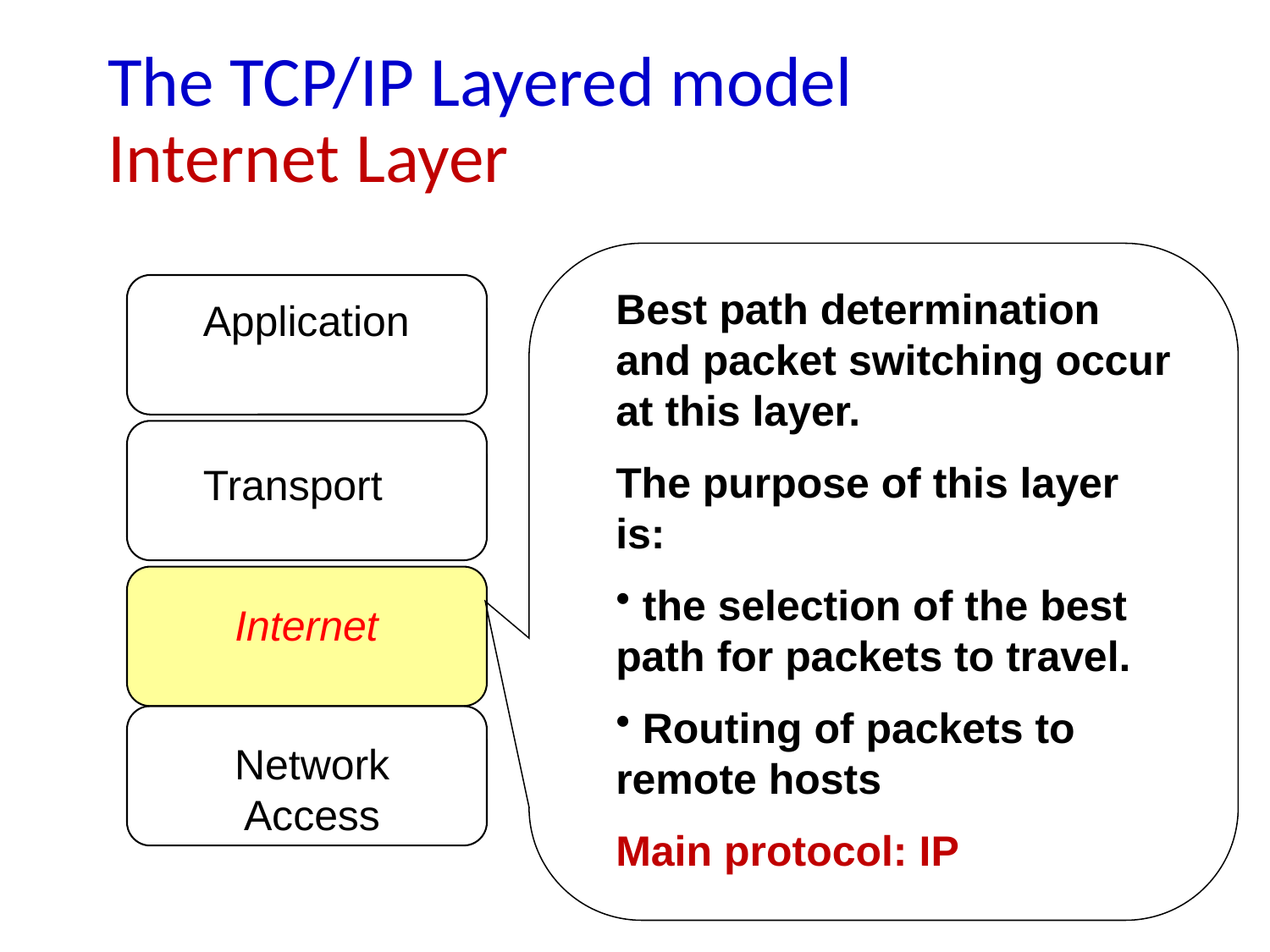

# The TCP/IP Layered model Internet Layer

Best path determination and packet switching occur at this layer.
The purpose of this layer is:
 the selection of the best path for packets to travel.
 Routing of packets to remote hosts
Main protocol: IP

Application

Transport

Internet

Network Access